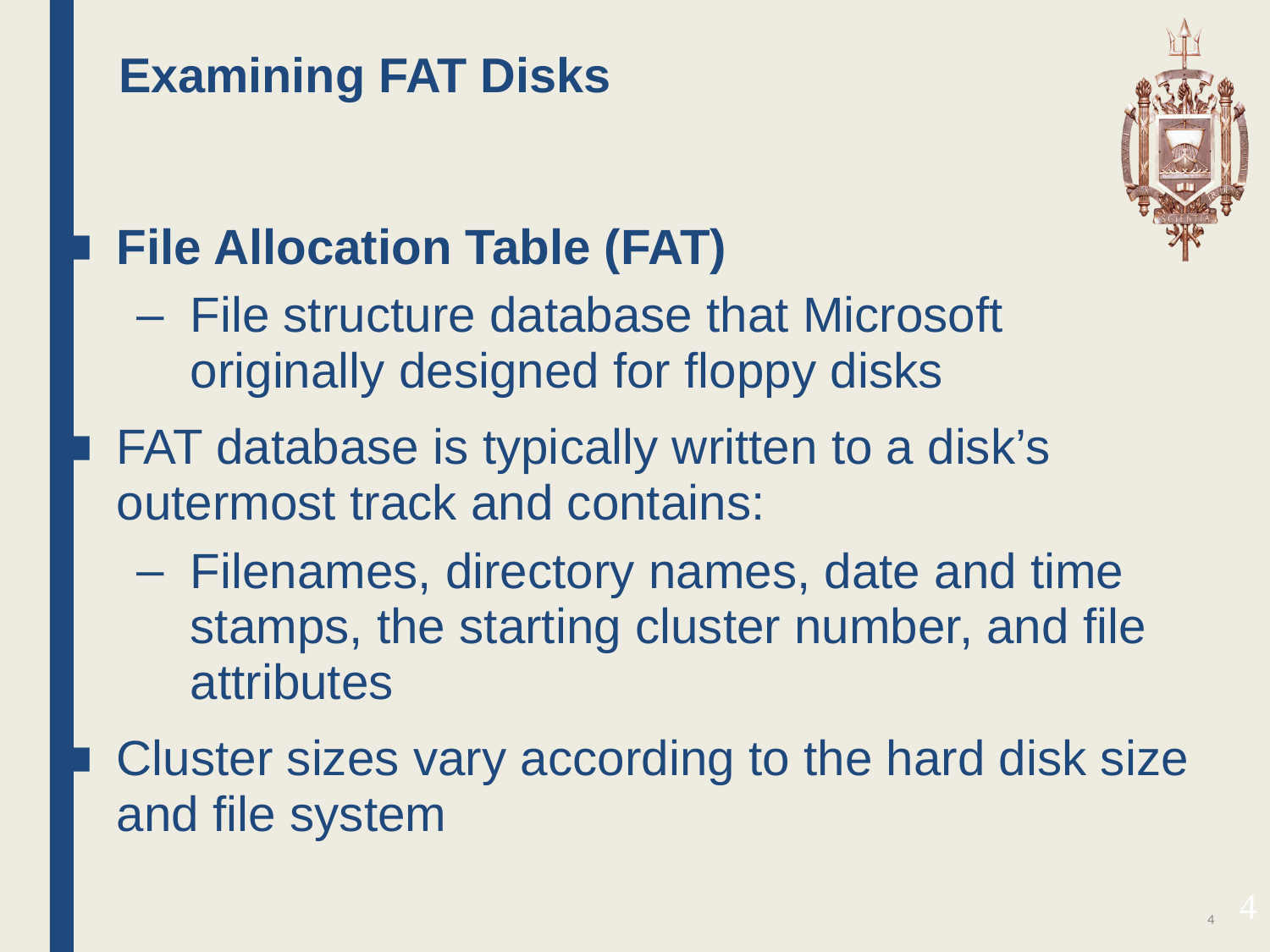

# Examining FAT Disks
File Allocation Table (FAT)
File structure database that Microsoft originally designed for floppy disks
FAT database is typically written to a disk’s outermost track and contains:
Filenames, directory names, date and time stamps, the starting cluster number, and file attributes
Cluster sizes vary according to the hard disk size and file system
4